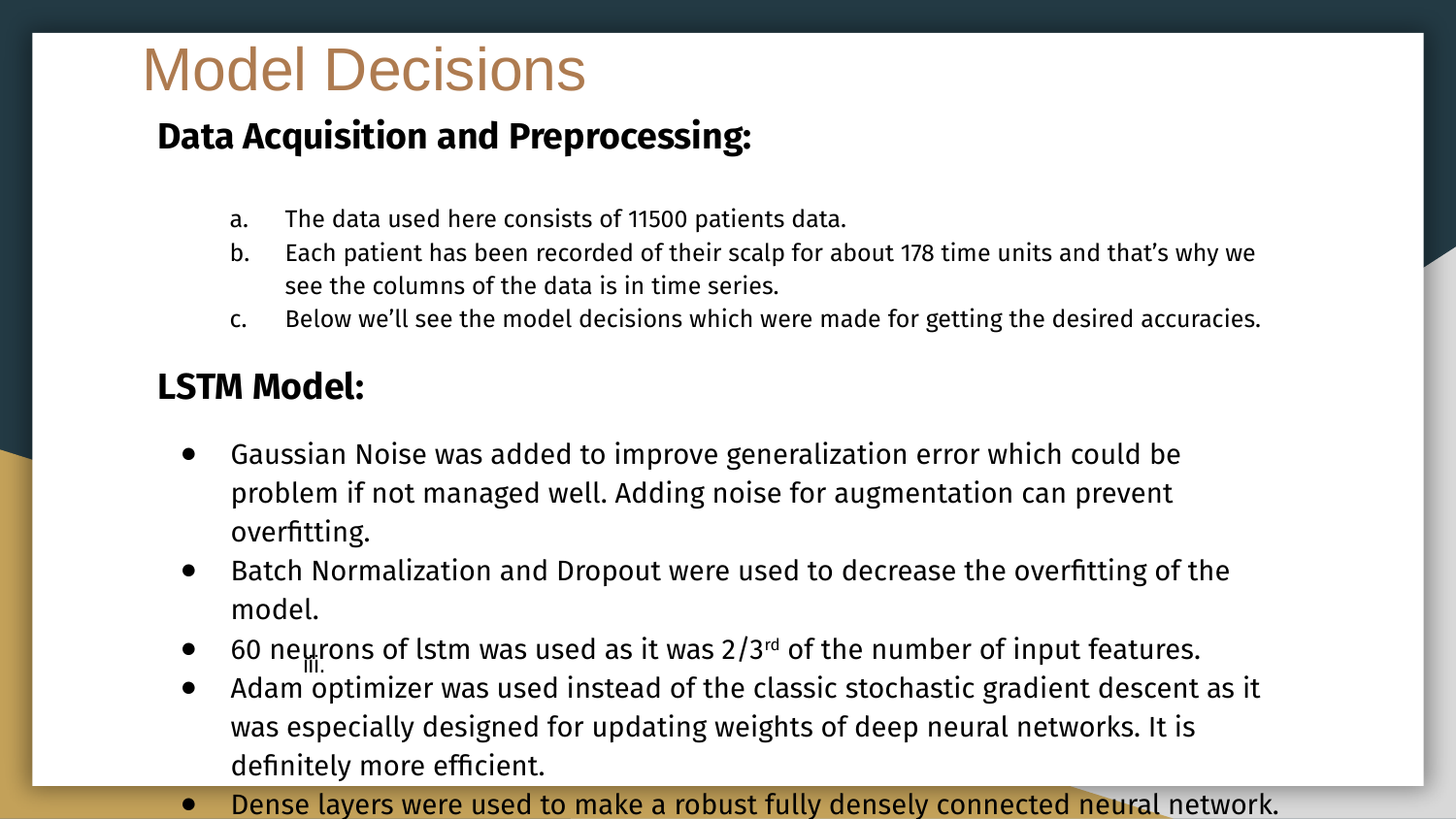

# Model Decisions
Data Acquisition and Preprocessing:

The data used here consists of 11500 patients data.
Each patient has been recorded of their scalp for about 178 time units and that’s why we see the columns of the data is in time series.
Below we’ll see the model decisions which were made for getting the desired accuracies.
LSTM Model:
Gaussian Noise was added to improve generalization error which could be problem if not managed well. Adding noise for augmentation can prevent overfitting.
Batch Normalization and Dropout were used to decrease the overfitting of the model.
60 neurons of lstm was used as it was 2/3rd of the number of input features.
Adam optimizer was used instead of the classic stochastic gradient descent as it was especially designed for updating weights of deep neural networks. It is definitely more efficient.
Dense layers were used to make a robust fully densely connected neural network.

iii.